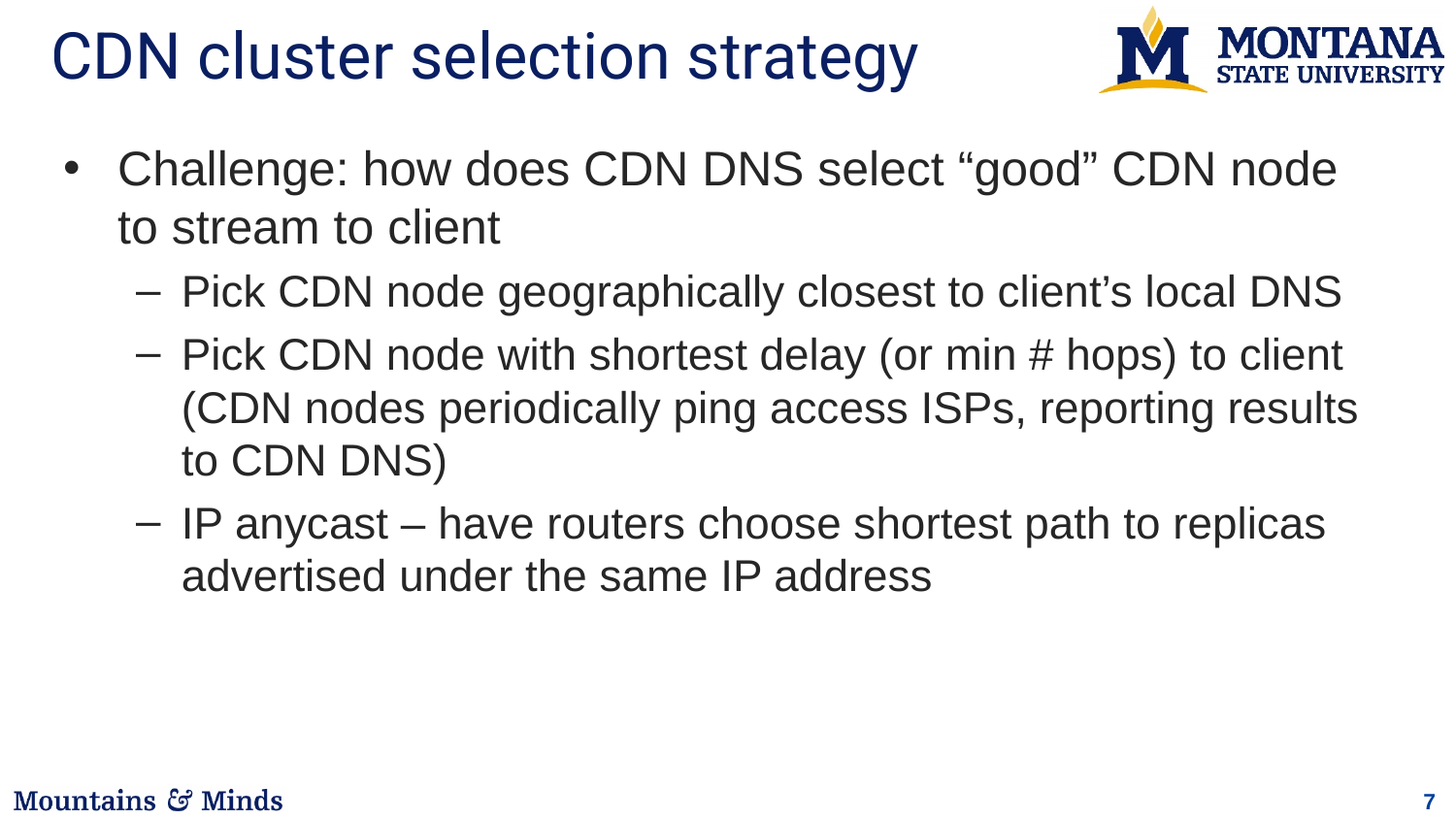

# CDN cluster selection strategy
Challenge: how does CDN DNS select “good” CDN node to stream to client
Pick CDN node geographically closest to client’s local DNS
Pick CDN node with shortest delay (or min # hops) to client (CDN nodes periodically ping access ISPs, reporting results to CDN DNS)
IP anycast – have routers choose shortest path to replicas advertised under the same IP address